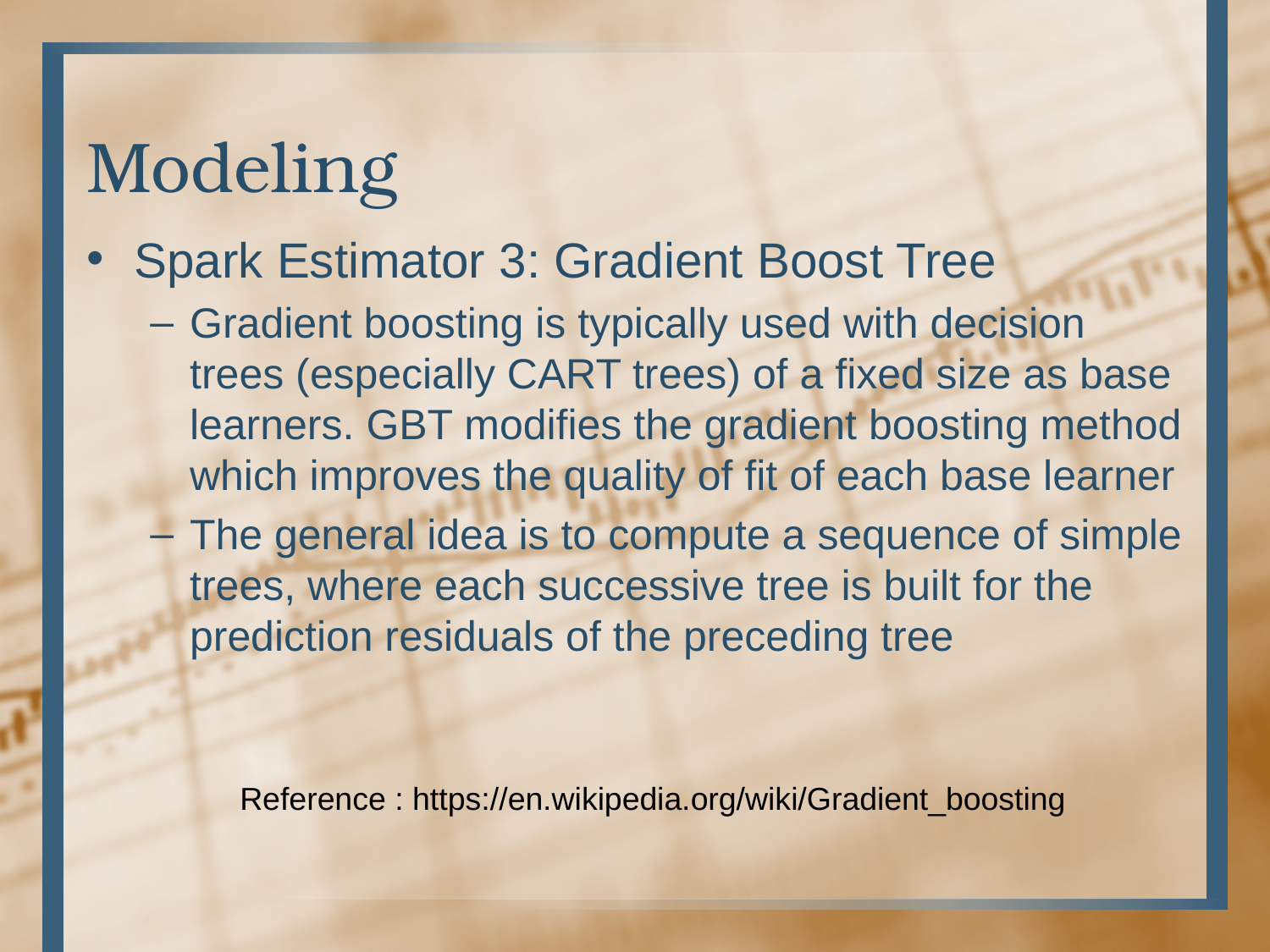

# Modeling
Spark Estimator 3: Gradient Boost Tree
Gradient boosting is typically used with decision trees (especially CART trees) of a fixed size as base learners. GBT modifies the gradient boosting method which improves the quality of fit of each base learner
The general idea is to compute a sequence of simple trees, where each successive tree is built for the prediction residuals of the preceding tree

Reference : https://en.wikipedia.org/wiki/Gradient_boosting